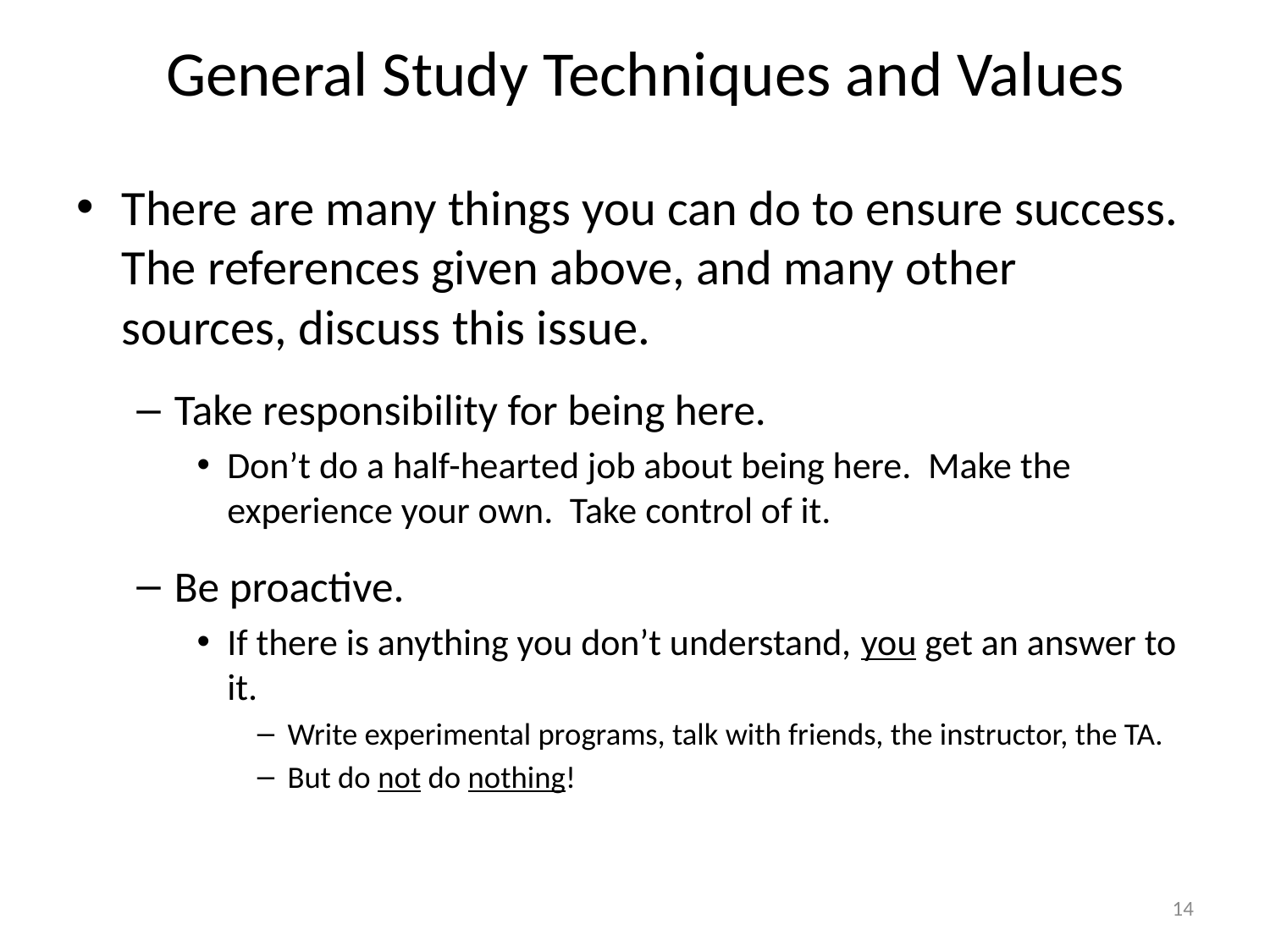

# General Study Techniques and Values
There are many things you can do to ensure success.  The references given above, and many other sources, discuss this issue.
Take responsibility for being here.
Don’t do a half-hearted job about being here.  Make the experience your own.  Take control of it.
Be proactive.
If there is anything you don’t understand, you get an answer to it.
Write experimental programs, talk with friends, the instructor, the TA.
But do not do nothing!

14